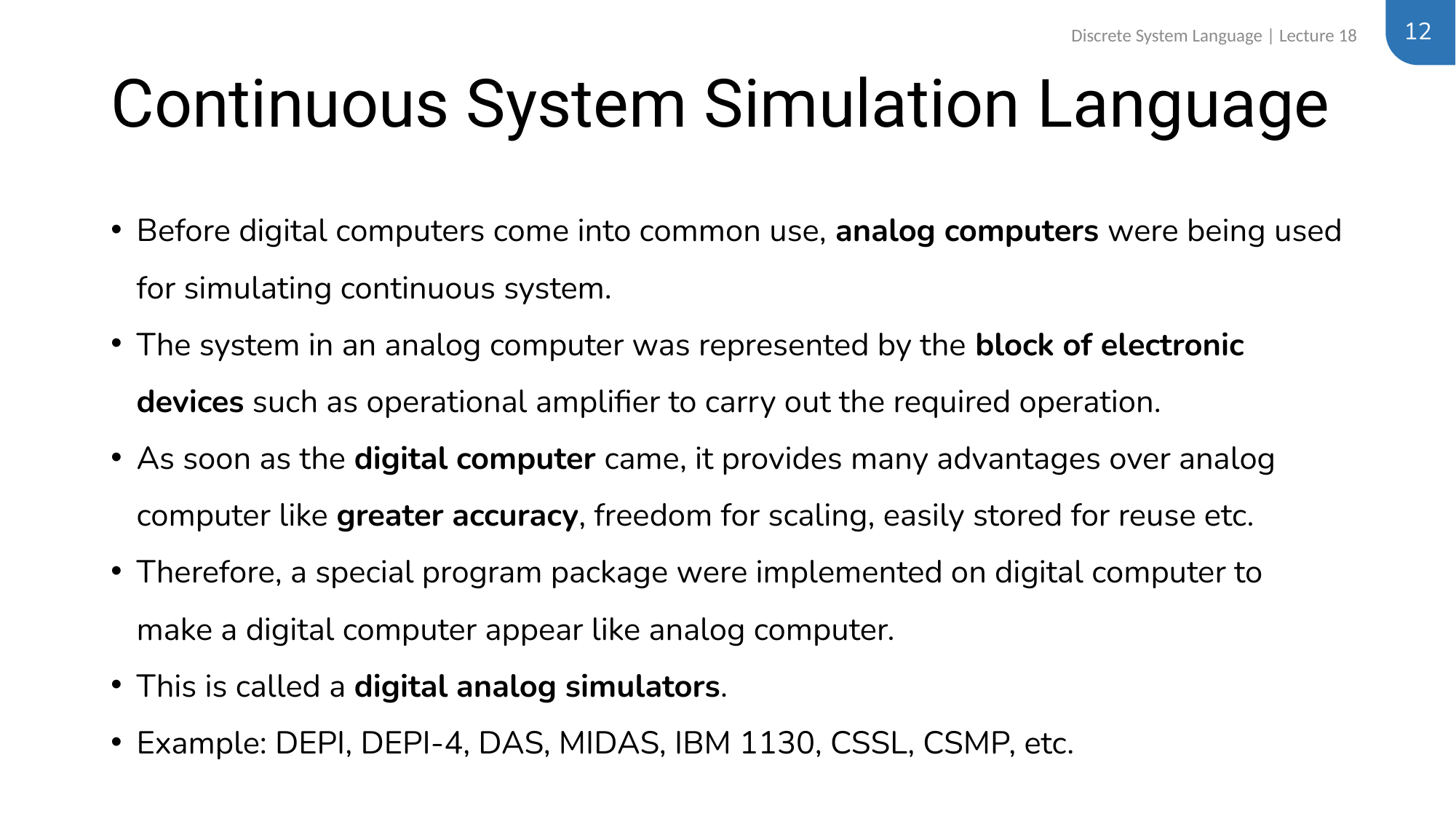

12
Discrete System Language | Lecture 18
# Continuous System Simulation Language
Before digital computers come into common use, analog computers were being used for simulating continuous system.
The system in an analog computer was represented by the block of electronic devices such as operational amplifier to carry out the required operation.
As soon as the digital computer came, it provides many advantages over analog computer like greater accuracy, freedom for scaling, easily stored for reuse etc.
Therefore, a special program package were implemented on digital computer to make a digital computer appear like analog computer.
This is called a digital analog simulators.
Example: DEPI, DEPI-4, DAS, MIDAS, IBM 1130, CSSL, CSMP, etc.